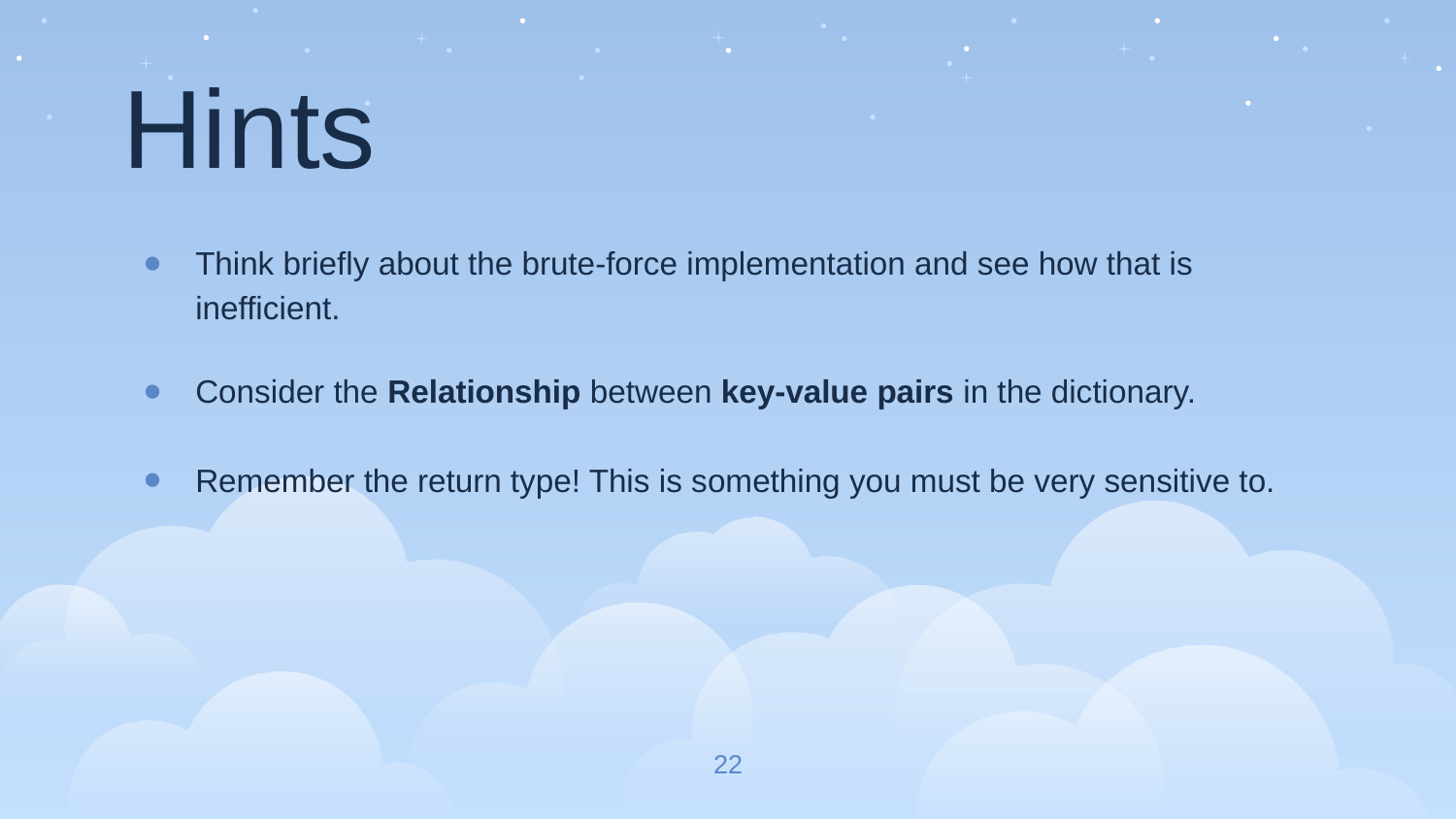

Hints
Think briefly about the brute-force implementation and see how that is inefficient.
Consider the Relationship between key-value pairs in the dictionary.
Remember the return type! This is something you must be very sensitive to.
22